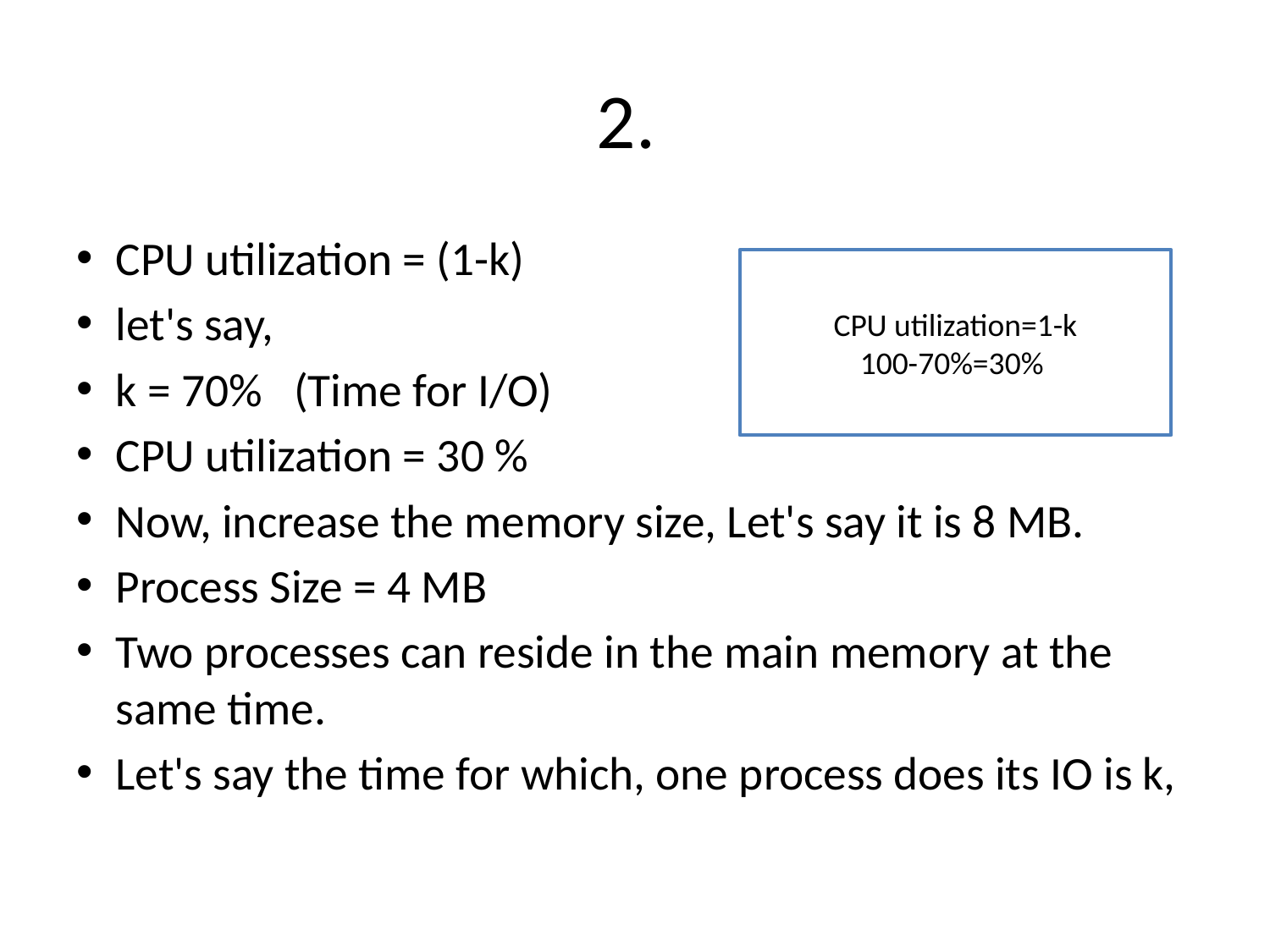

# 2.
CPU utilization = (1-k)
let's say,
k = 70%   (Time for I/O)
CPU utilization = 30 %
Now, increase the memory size, Let's say it is 8 MB.
Process Size = 4 MB
Two processes can reside in the main memory at the same time.
Let's say the time for which, one process does its IO is k,
CPU utilization=1-k
100-70%=30%